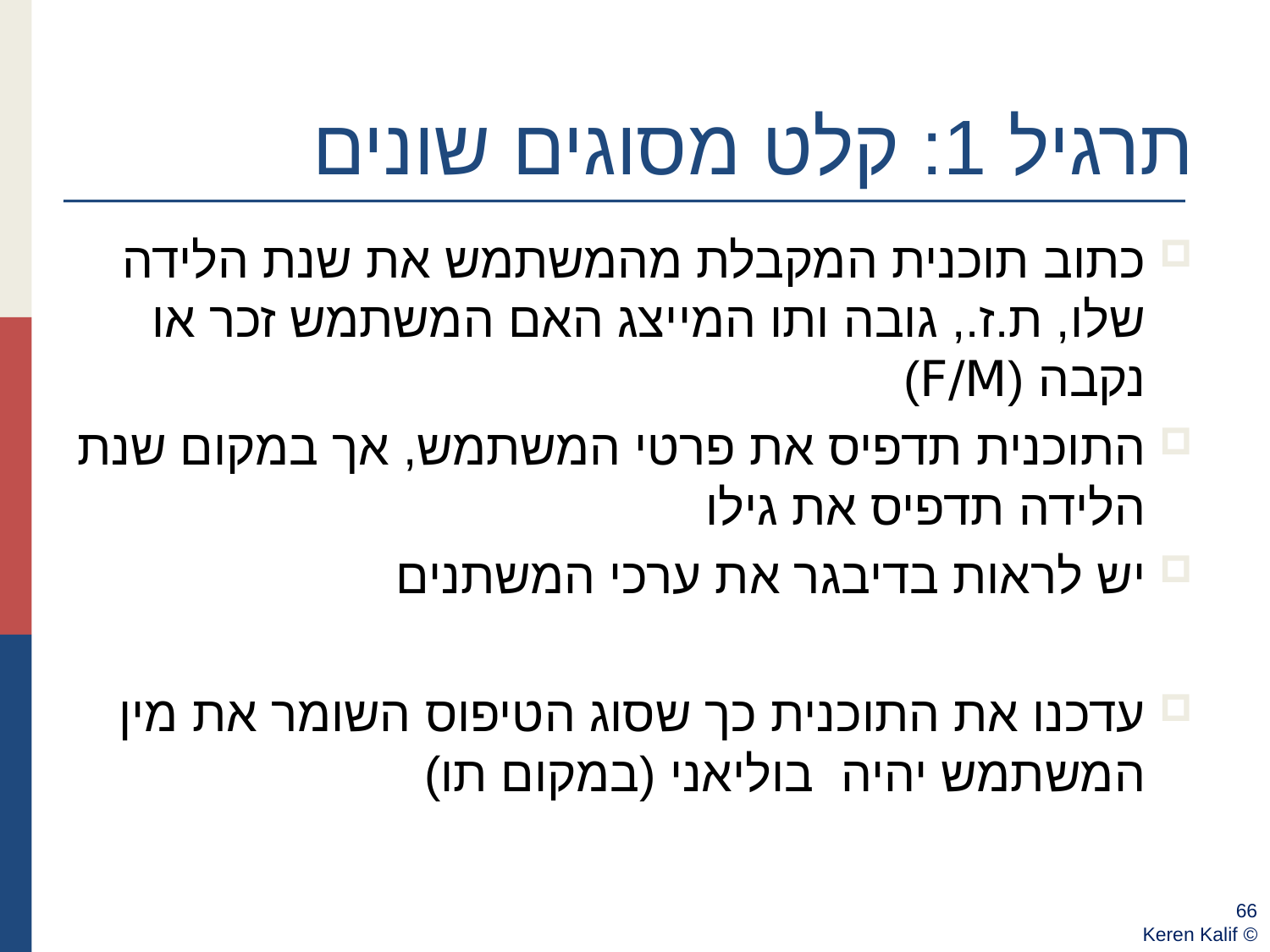

# תרגיל 1: קלט מסוגים שונים
כתוב תוכנית המקבלת מהמשתמש את שנת הלידה שלו, ת.ז., גובה ותו המייצג האם המשתמש זכר או נקבה (F/M)
התוכנית תדפיס את פרטי המשתמש, אך במקום שנת הלידה תדפיס את גילו
יש לראות בדיבגר את ערכי המשתנים

עדכנו את התוכנית כך שסוג הטיפוס השומר את מין המשתמש יהיה  בוליאני (במקום תו)